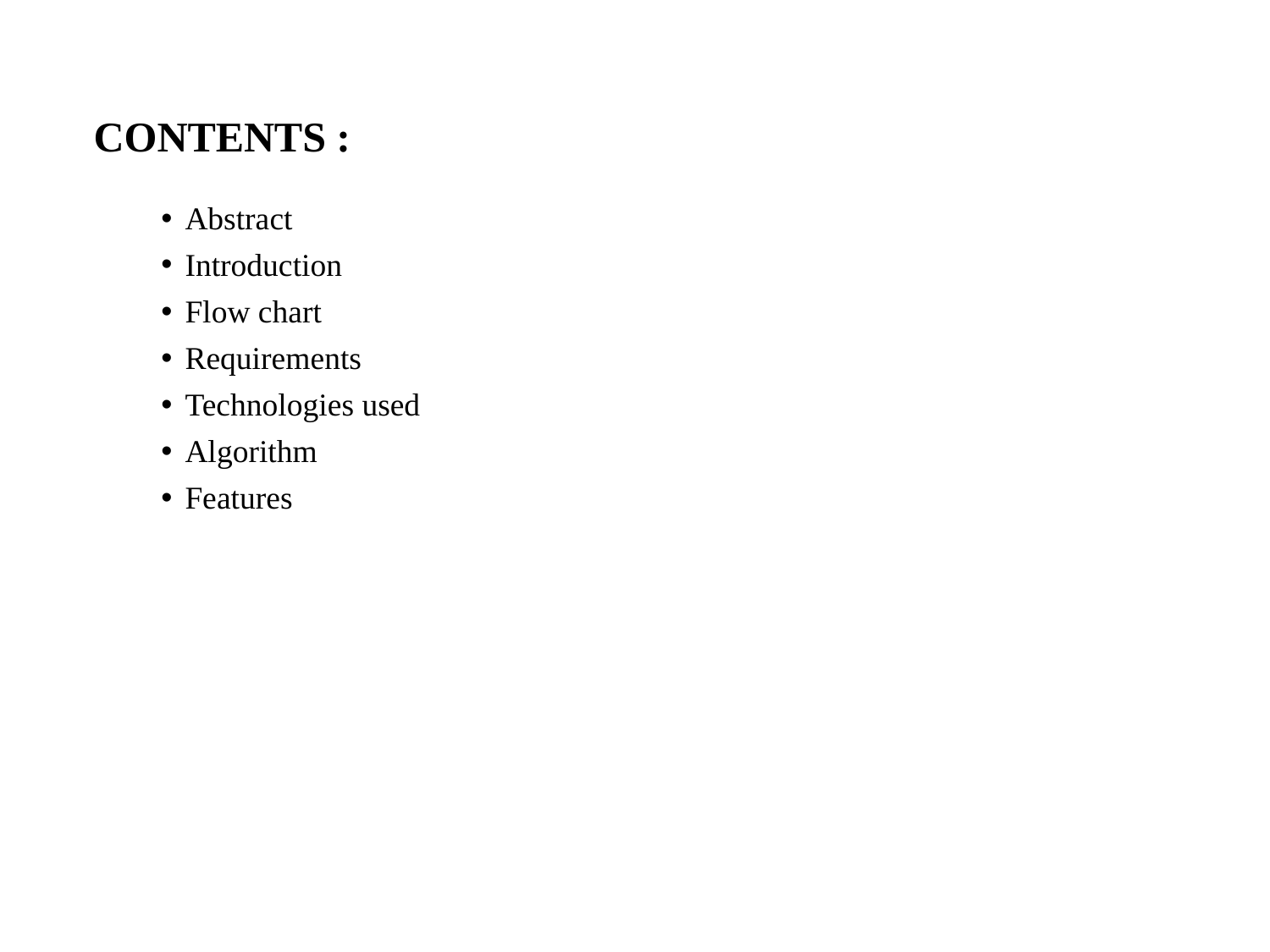

# CONTENTS :
Abstract
Introduction
Flow chart
Requirements
Technologies used
Algorithm
Features